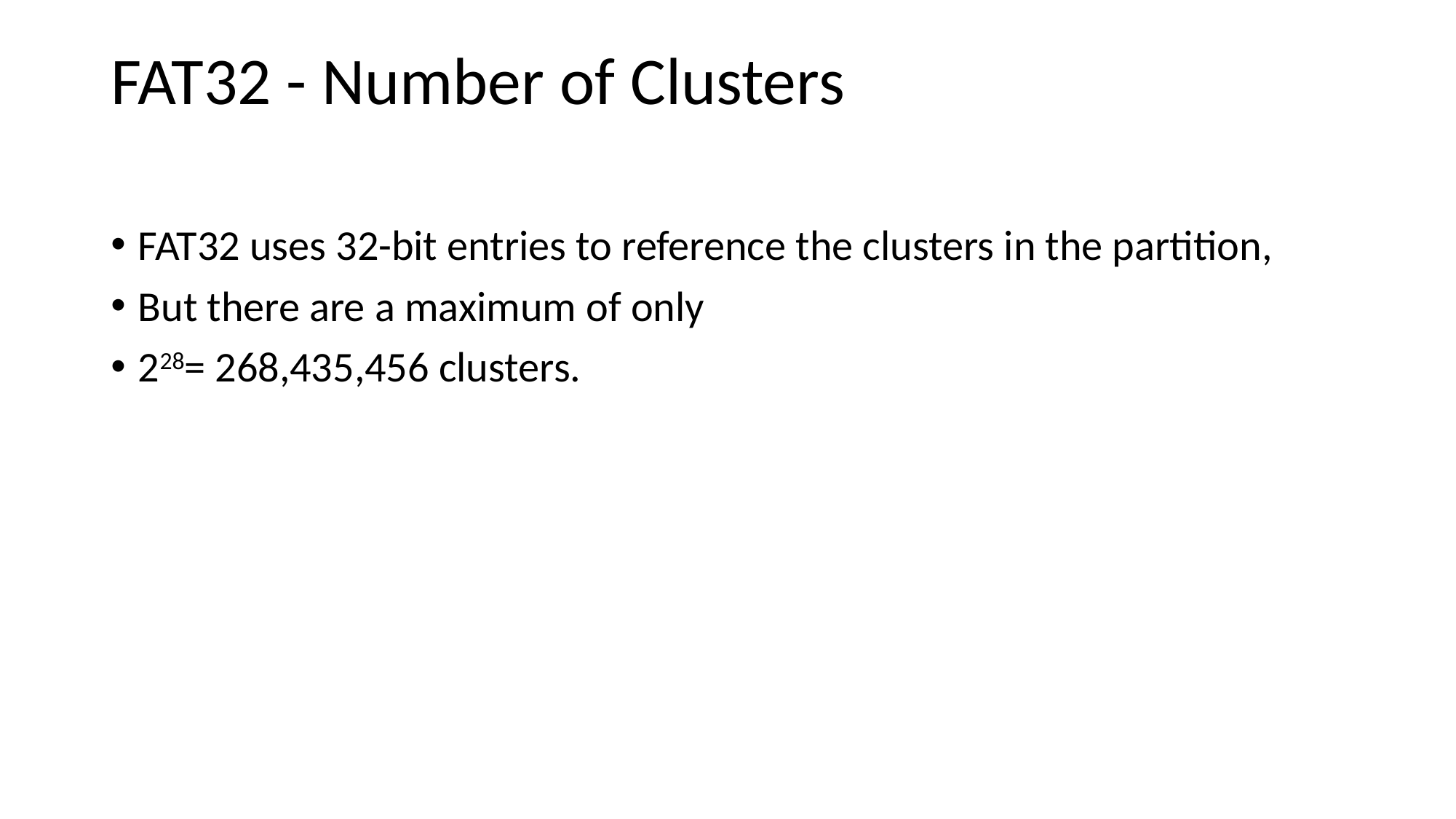

# FAT32 - Number of Clusters
FAT32 uses 32-bit entries to reference the clusters in the partition,
But there are a maximum of only
228= 268,435,456 clusters.